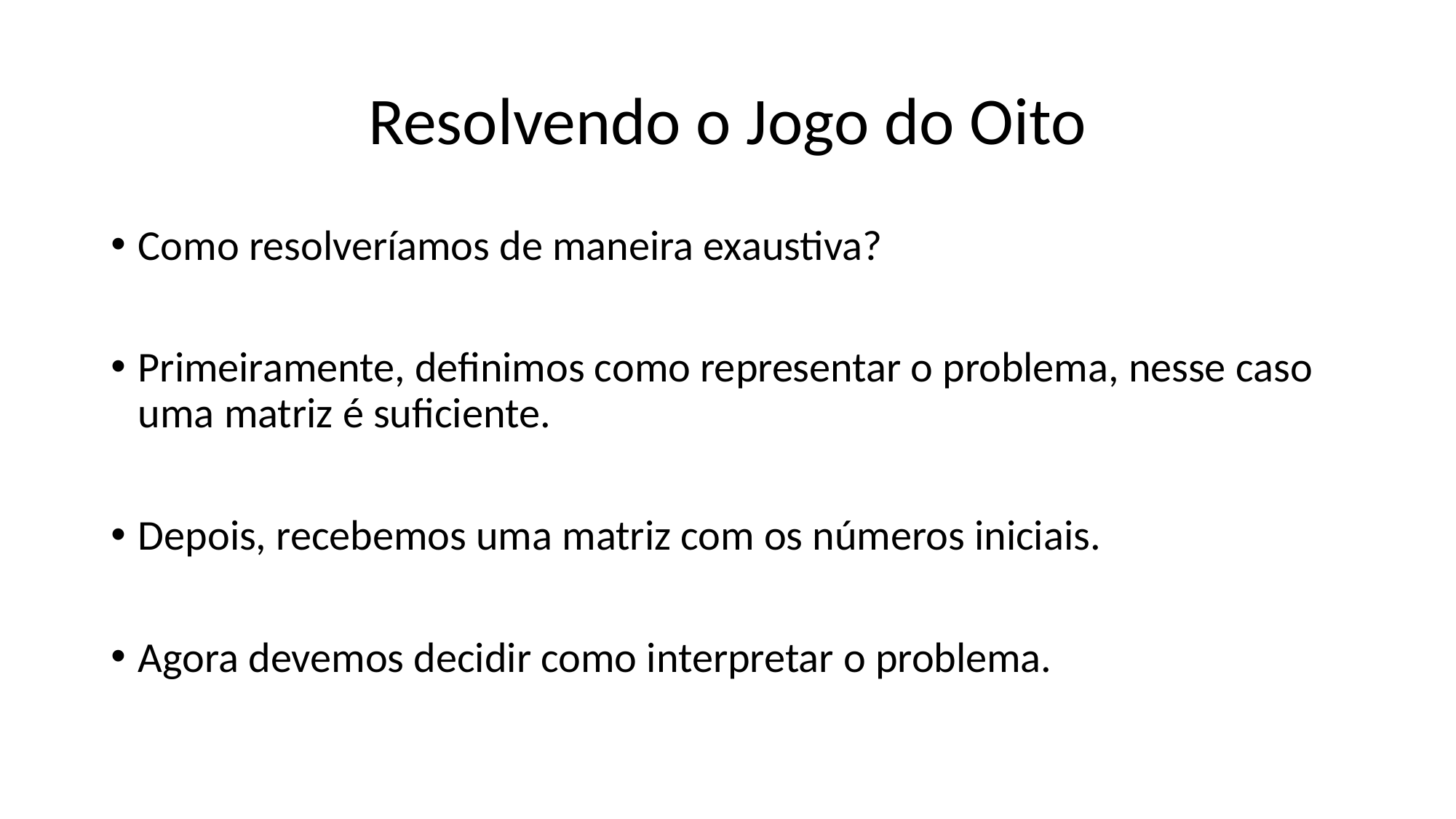

# Resolvendo o Jogo do Oito
Como resolveríamos de maneira exaustiva?

Primeiramente, definimos como representar o problema, nesse caso uma matriz é suficiente.

Depois, recebemos uma matriz com os números iniciais.

Agora devemos decidir como interpretar o problema.